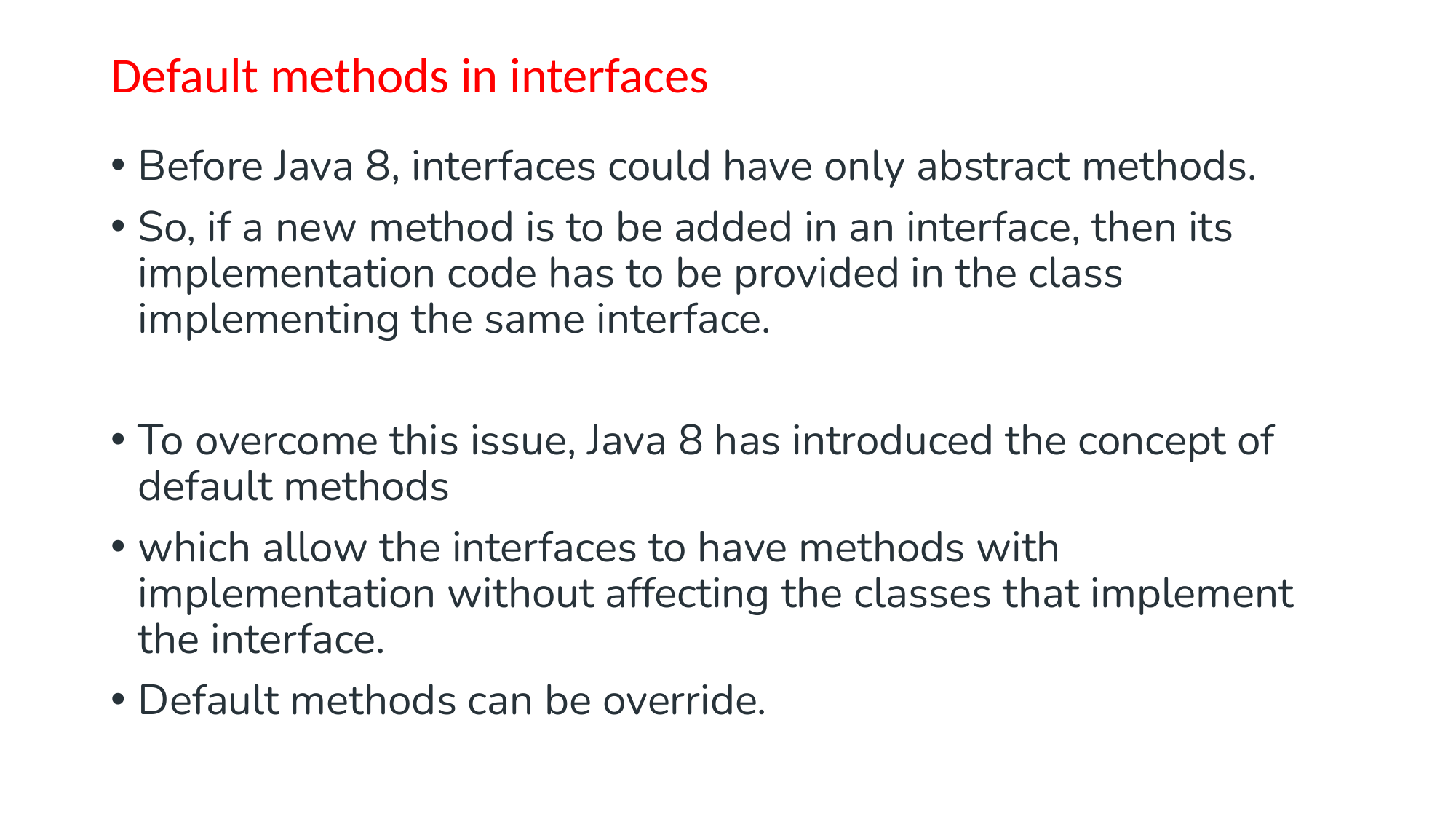

# Default methods in interfaces
Before Java 8, interfaces could have only abstract methods.
So, if a new method is to be added in an interface, then its implementation code has to be provided in the class implementing the same interface.

To overcome this issue, Java 8 has introduced the concept of default methods
which allow the interfaces to have methods with implementation without affecting the classes that implement the interface.
Default methods can be override.